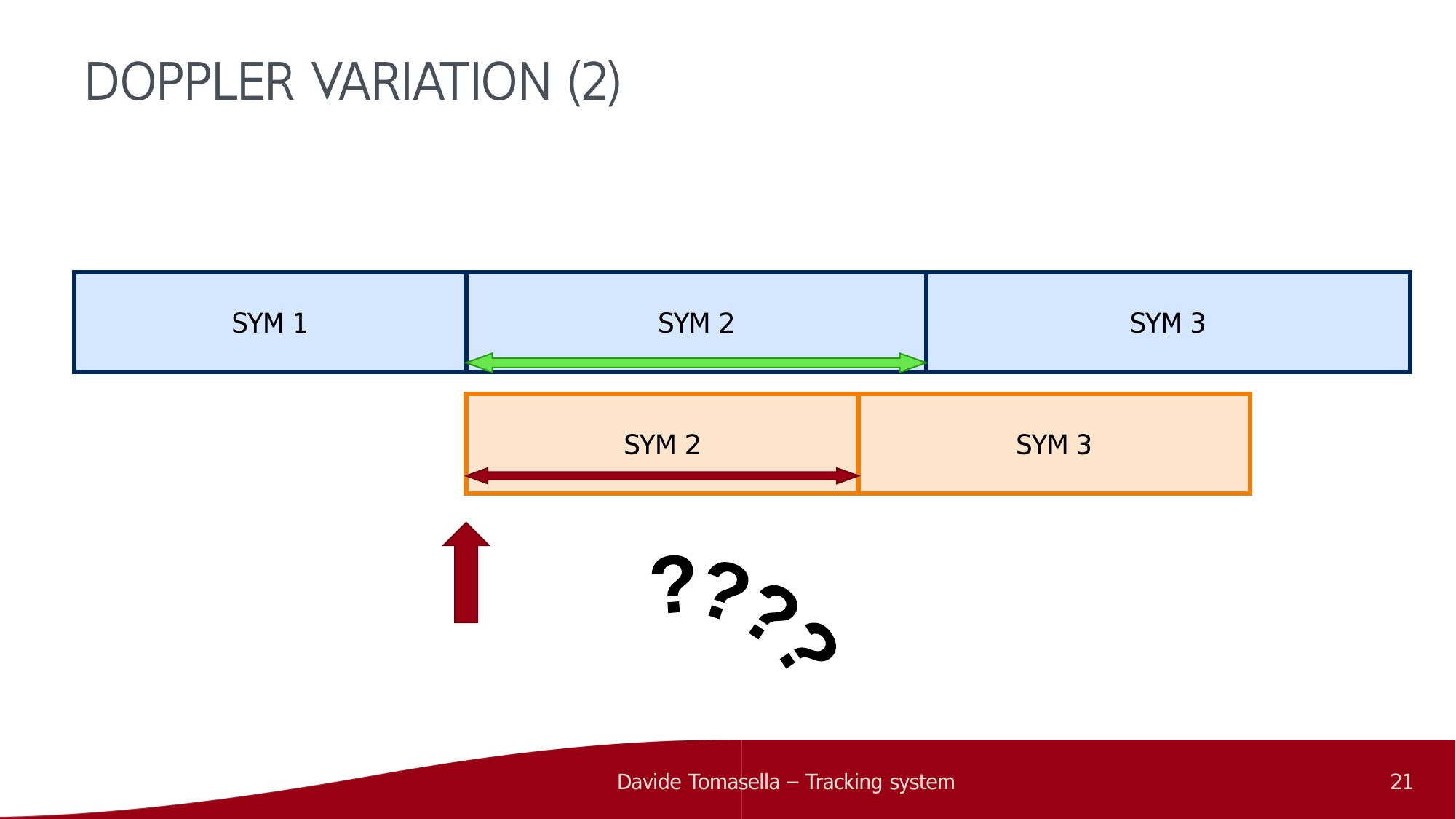

# DOPPLER VARIATION (2)

SYM 1
SYM 2
SYM 3

SYM 2
SYM 3

????
Davide Tomasella – Tracking system
21